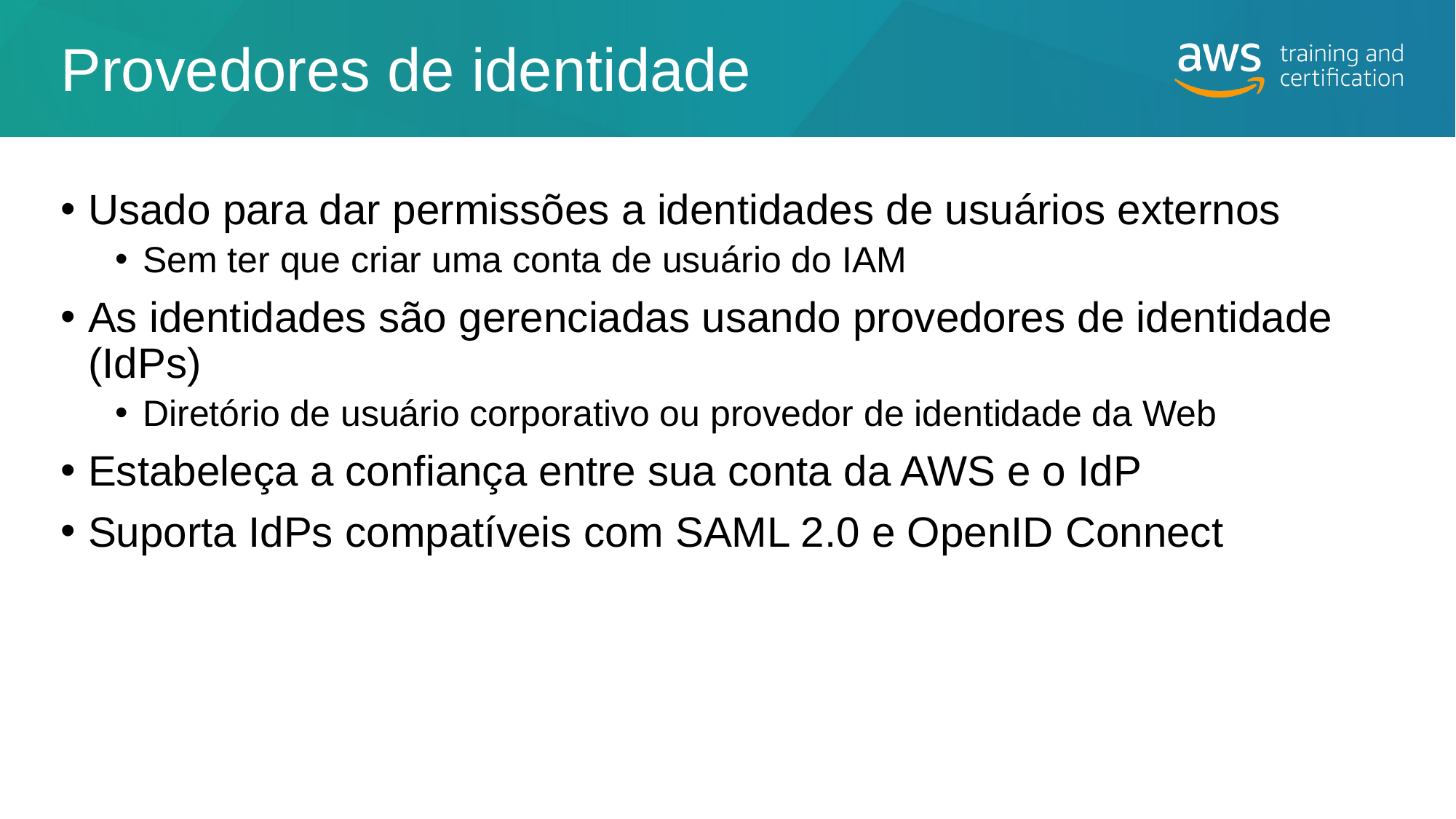

# Provedores de identidade
Usado para dar permissões a identidades de usuários externos
Sem ter que criar uma conta de usuário do IAM
As identidades são gerenciadas usando provedores de identidade (IdPs)
Diretório de usuário corporativo ou provedor de identidade da Web
Estabeleça a confiança entre sua conta da AWS e o IdP
Suporta IdPs compatíveis com SAML 2.0 e OpenID Connect